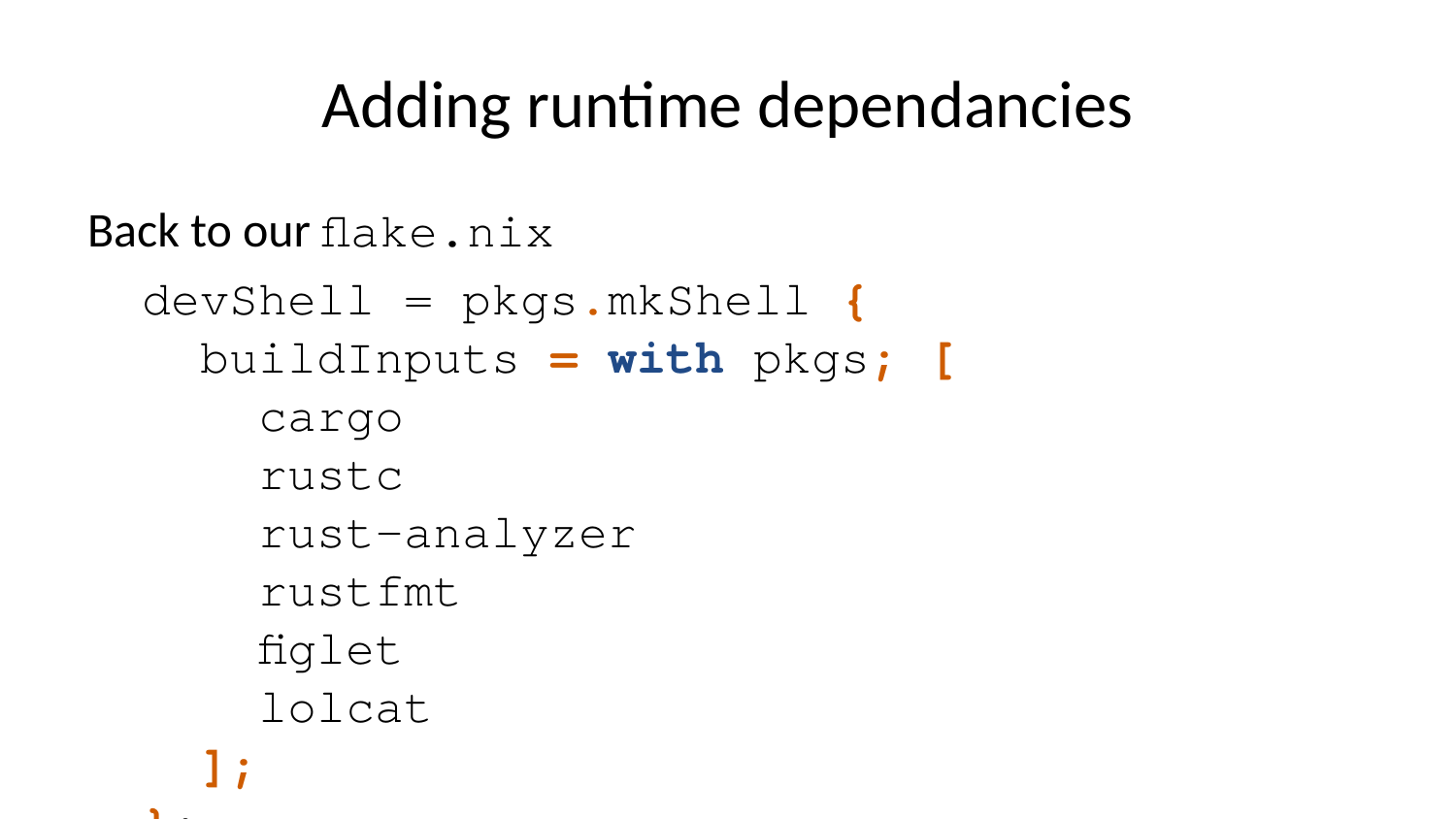

# Adding runtime dependancies
Back to our flake.nix
devShell = pkgs.mkShell {
  buildInputs = with pkgs; [
    cargo
    rustc
    rust-analyzer
    rustfmt
    figlet
    lolcat
  ];
};